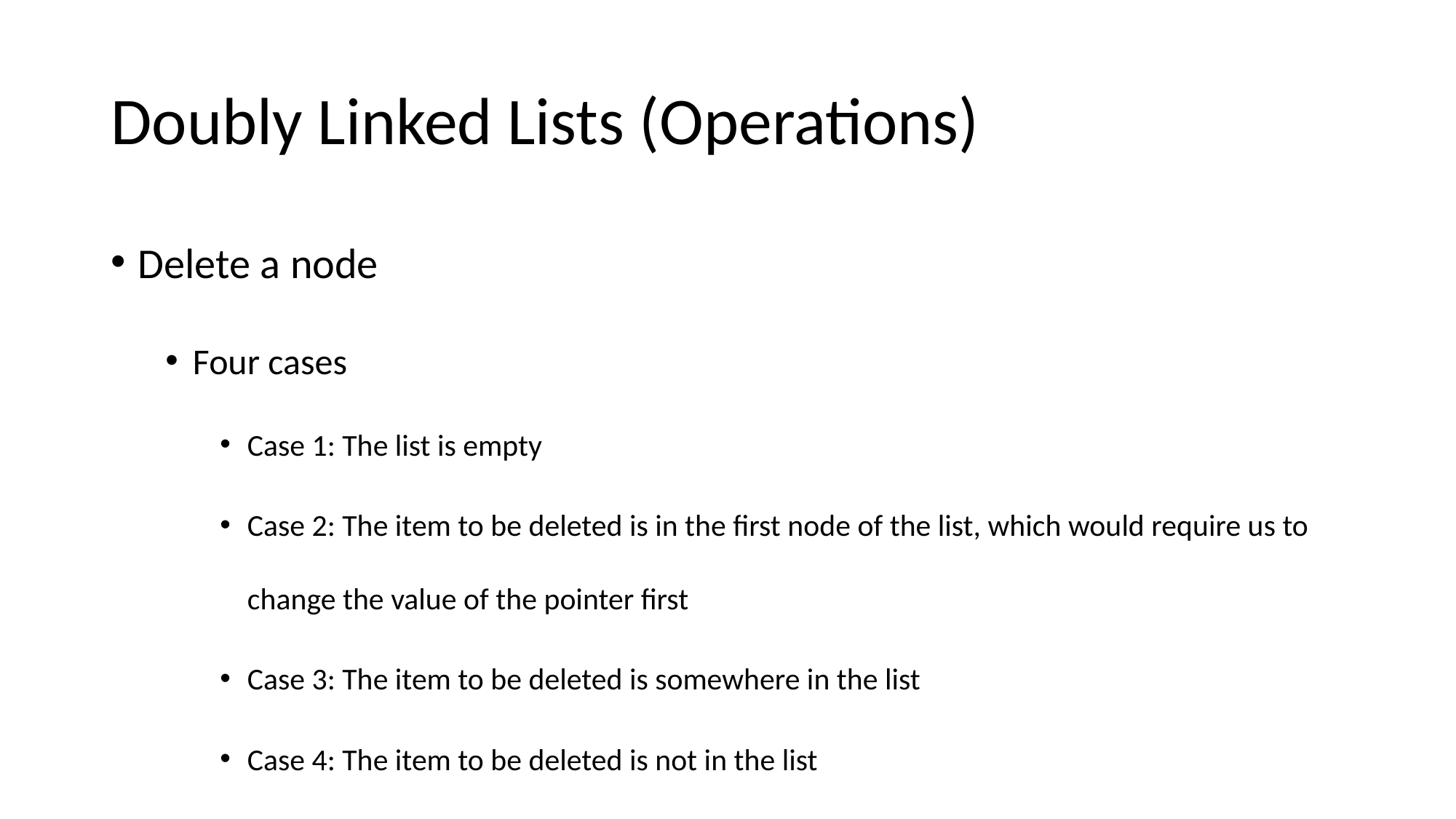

# Doubly Linked Lists (Operations)
Delete a node
Four cases
Case 1: The list is empty
Case 2: The item to be deleted is in the first node of the list, which would require us to change the value of the pointer first
Case 3: The item to be deleted is somewhere in the list
Case 4: The item to be deleted is not in the list